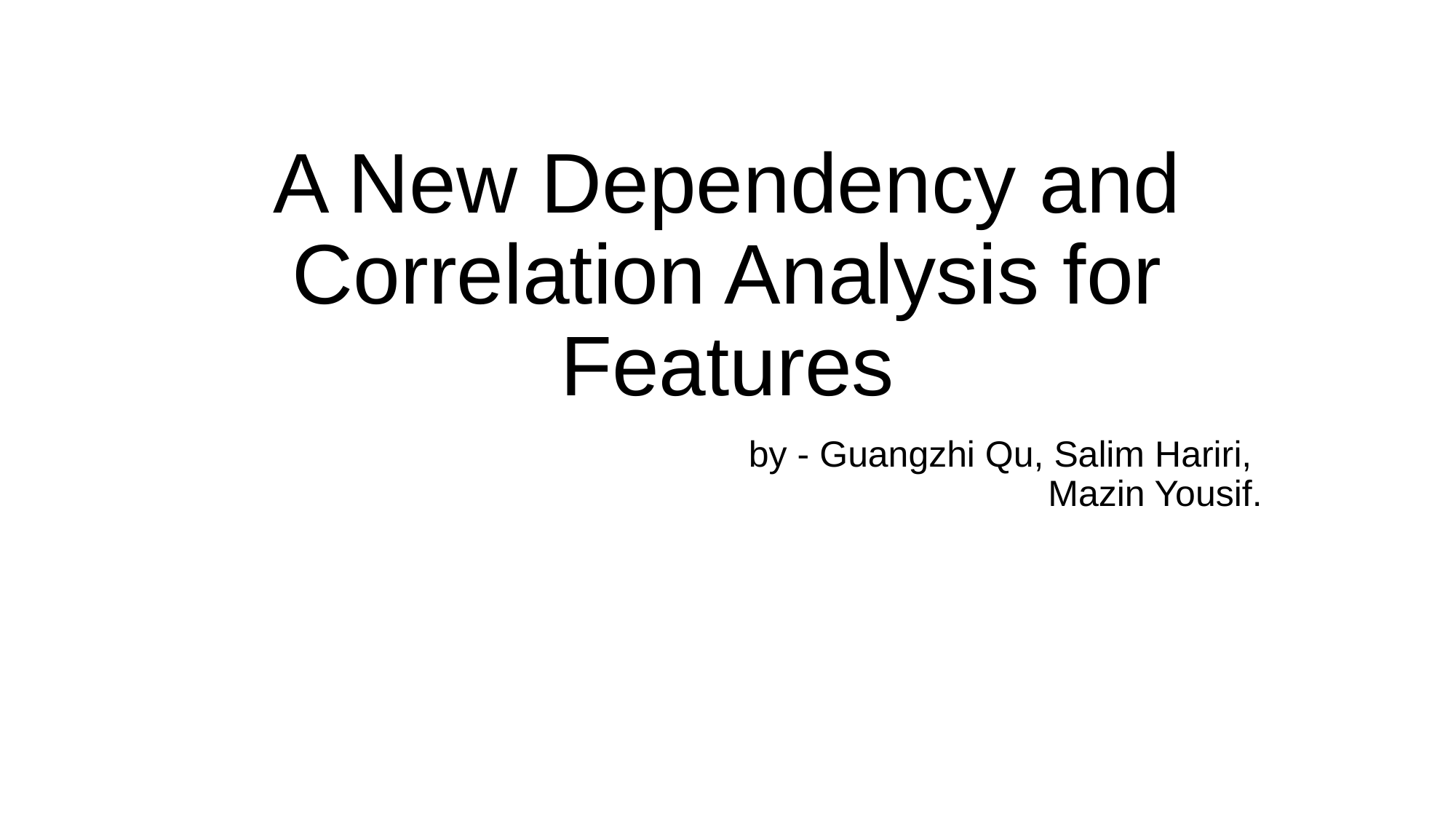

# A New Dependency and Correlation Analysis for Features
		by - Guangzhi Qu, Salim Hariri,
				Mazin Yousif.